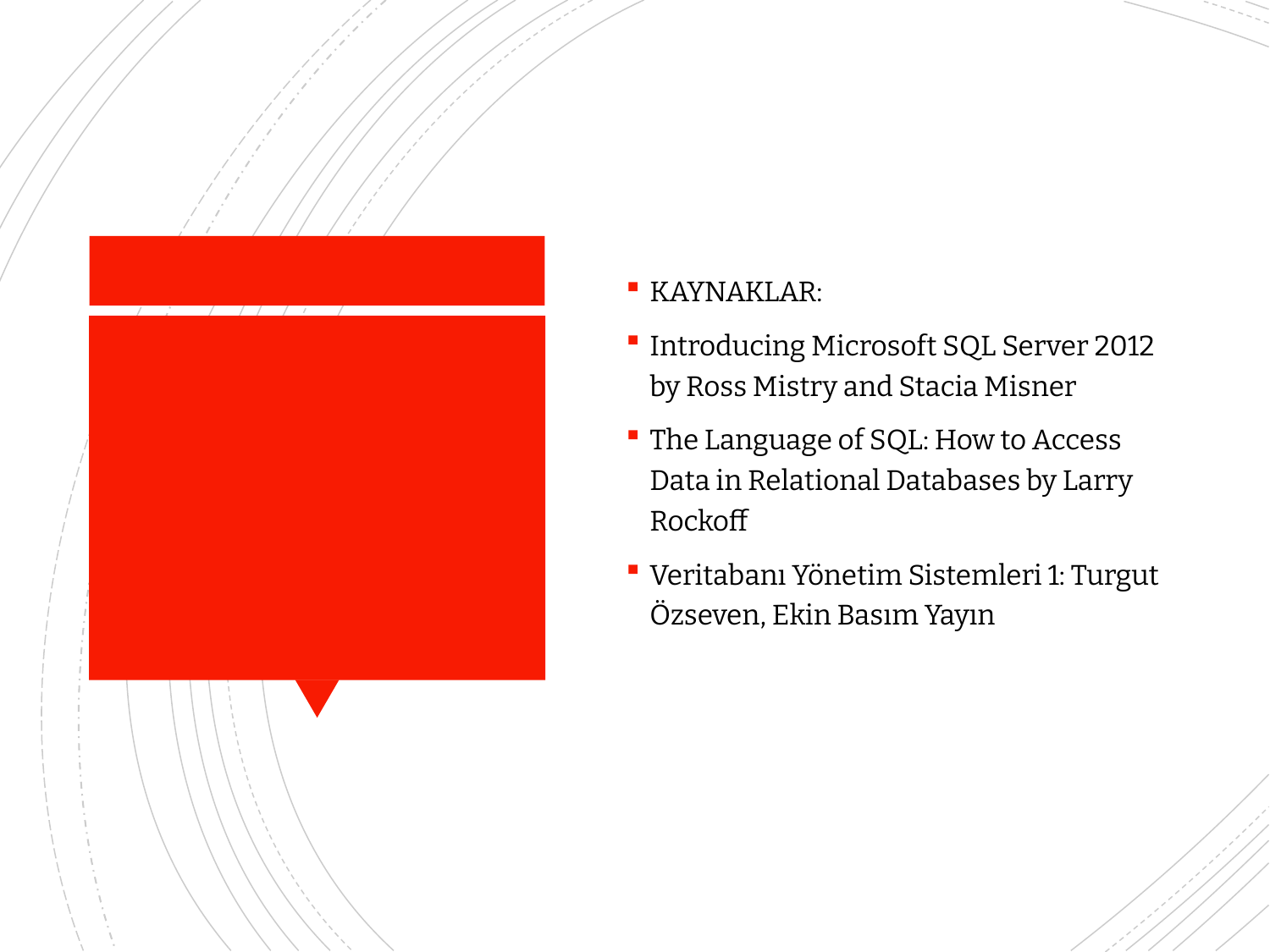

KAYNAKLAR:
Introducing Microsoft SQL Server 2012 by Ross Mistry and Stacia Misner
The Language of SQL: How to Access Data in Relational Databases by Larry Rockoff
Veritabanı Yönetim Sistemleri 1: Turgut Özseven, Ekin Basım Yayın

#